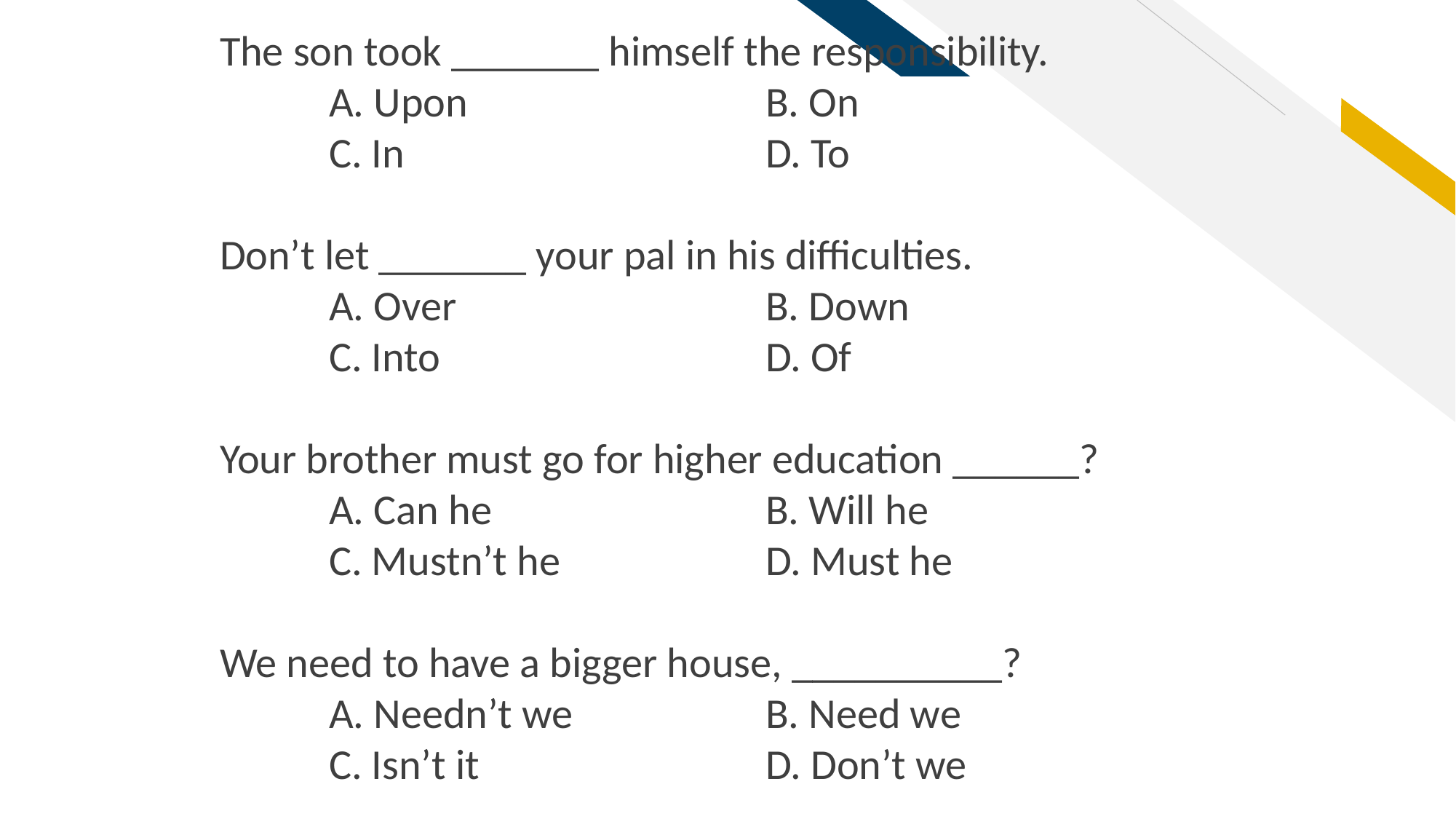

The son took _______ himself the responsibility.
	A. Upon 			B. On
	C. In 				D. To

Don’t let _______ your pal in his difficulties.
	A. Over 			B. Down
	C. Into 			D. Of

Your brother must go for higher education ______?
	A. Can he 			B. Will he
	C. Mustn’t he 		D. Must he

We need to have a bigger house, __________?
	A. Needn’t we 		B. Need we
	C. Isn’t it 			D. Don’t we